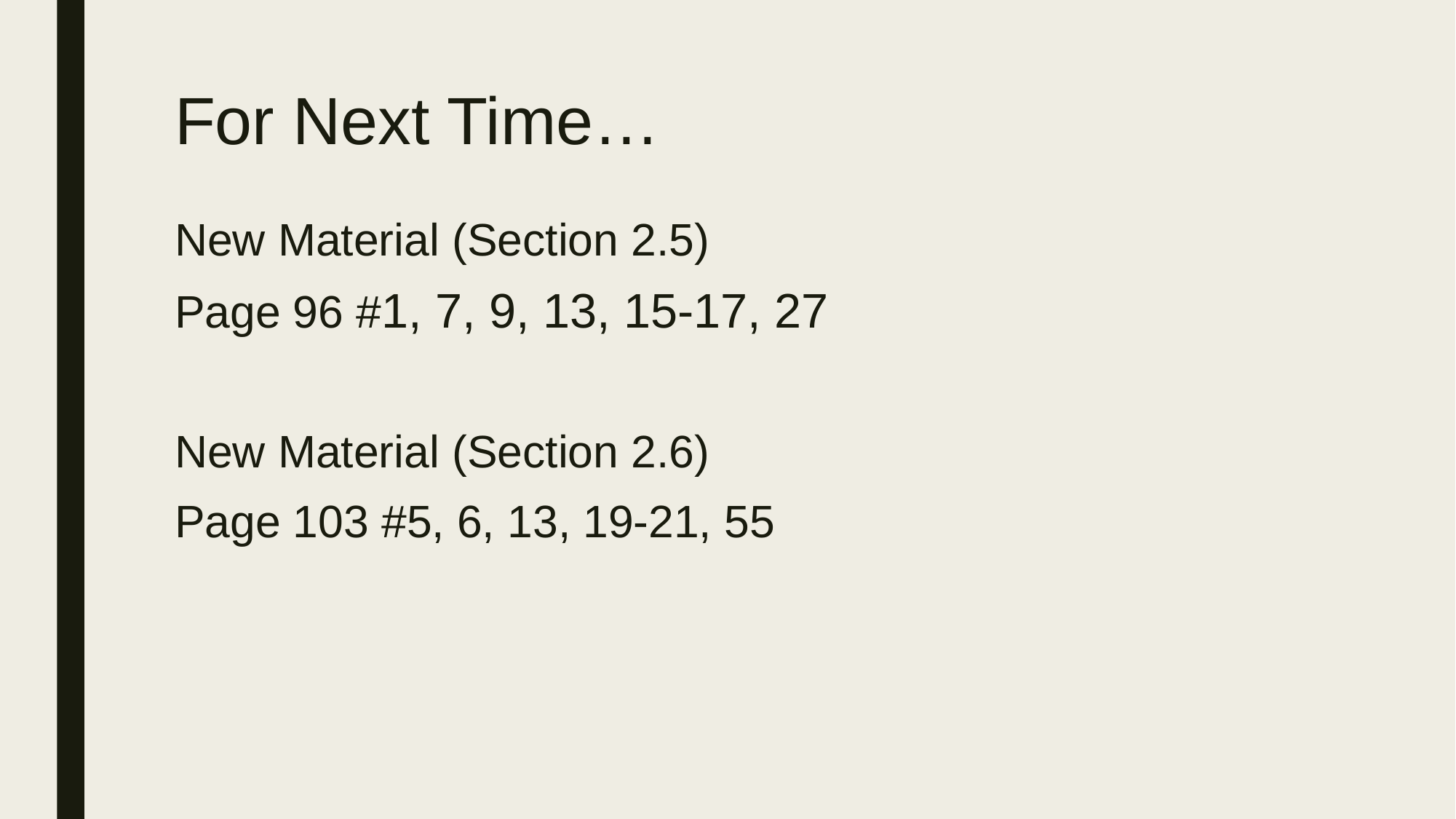

# For Next Time…
New Material (Section 2.5)
Page 96 #1, 7, 9, 13, 15-17, 27

New Material (Section 2.6)
Page 103 #5, 6, 13, 19-21, 55